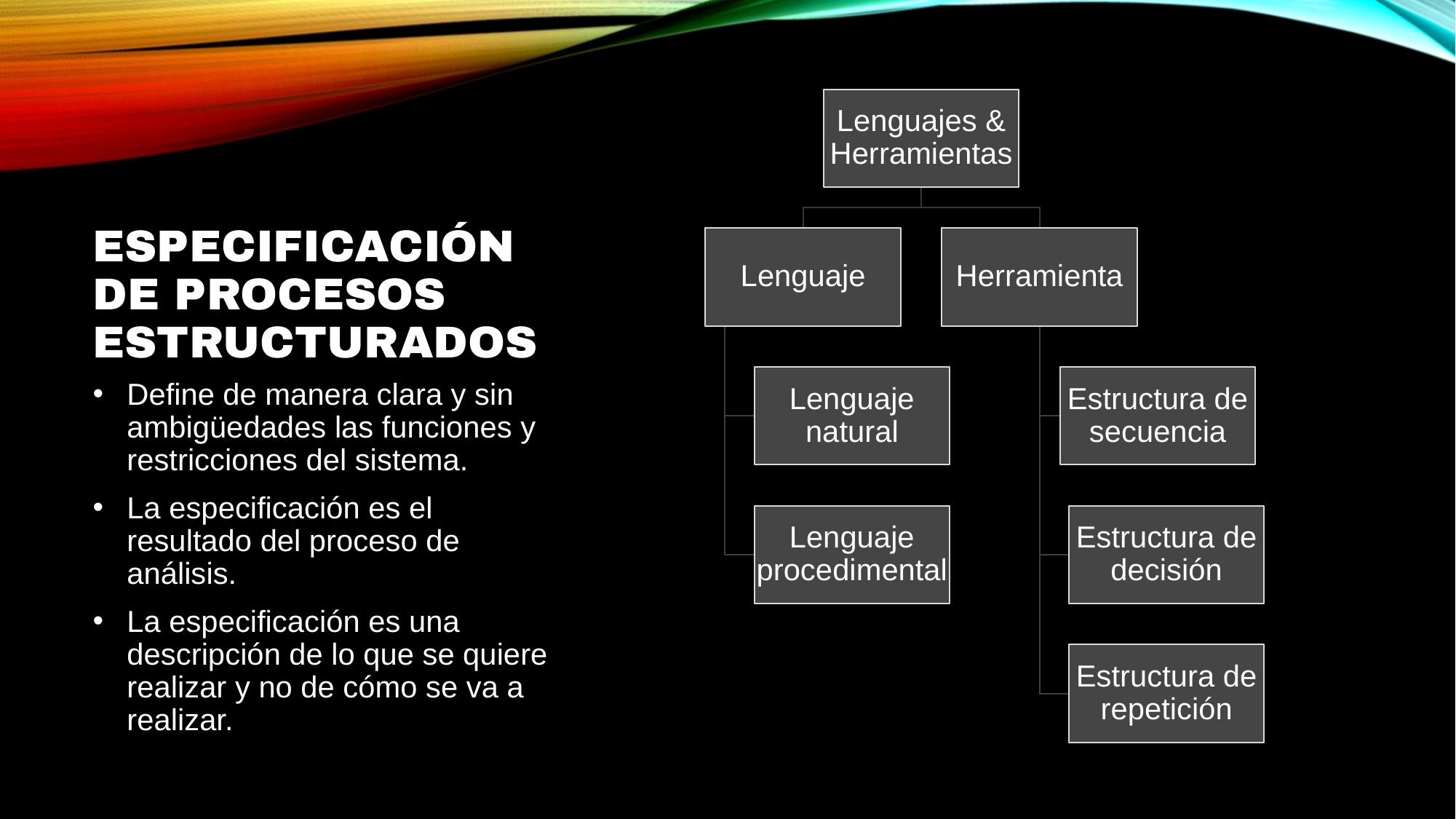

Lenguajes & Herramientas
Herramienta
Estructura de decisión
Estructura de repetición
Estructura de secuencia
Lenguaje
Lenguaje natural
Lenguaje procedimental
# ESPECIFICACIÓN DE PROCESOS ESTRUCTURADOS
Define de manera clara y sin ambigüedades las funciones y restricciones del sistema.
La especificación es el resultado del proceso de análisis.
La especificación es una descripción de lo que se quiere realizar y no de cómo se va a realizar.